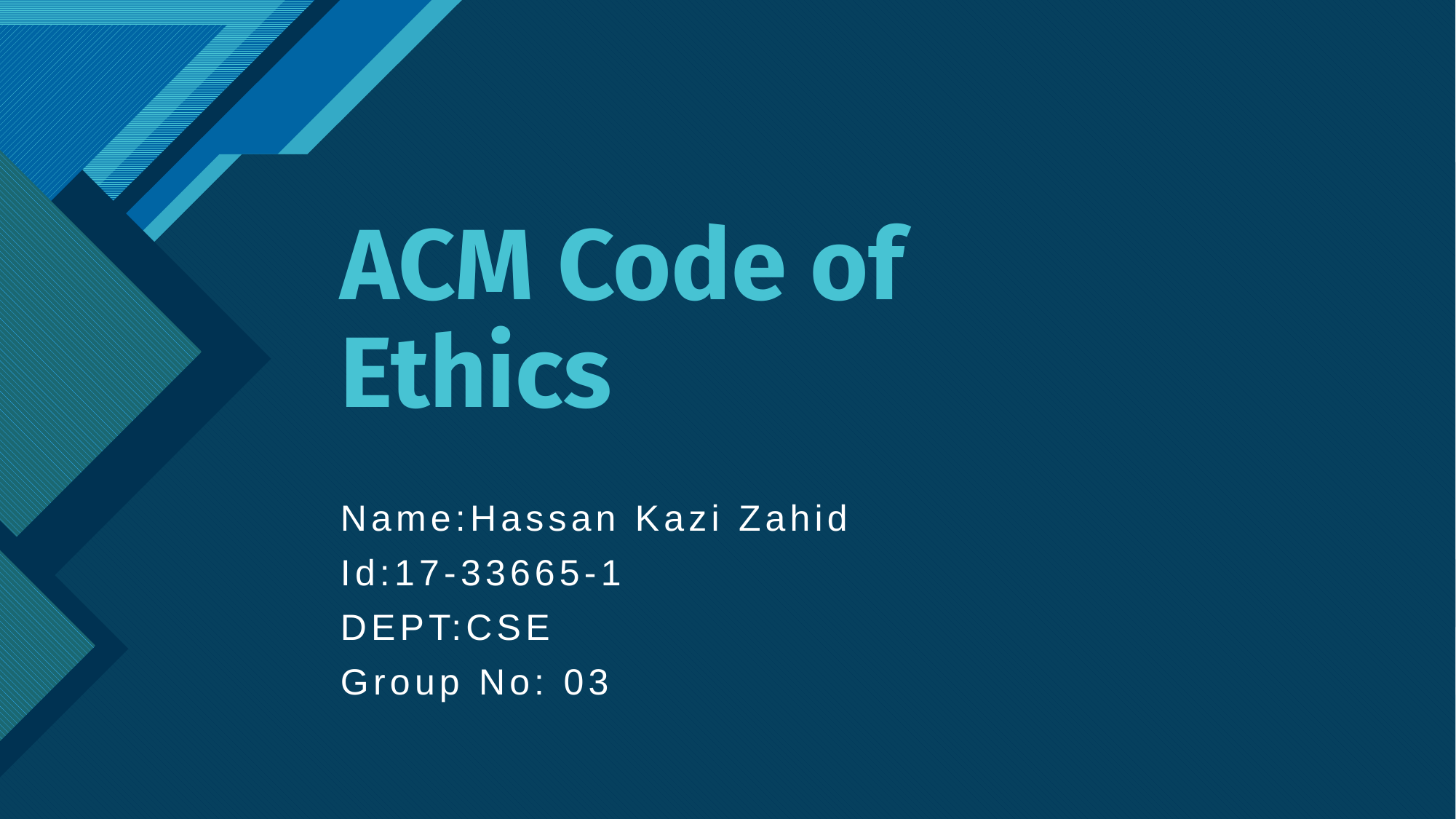

# ACM Code of Ethics
Name:Hassan Kazi Zahid
Id:17-33665-1
DEPT:CSE
Group No: 03